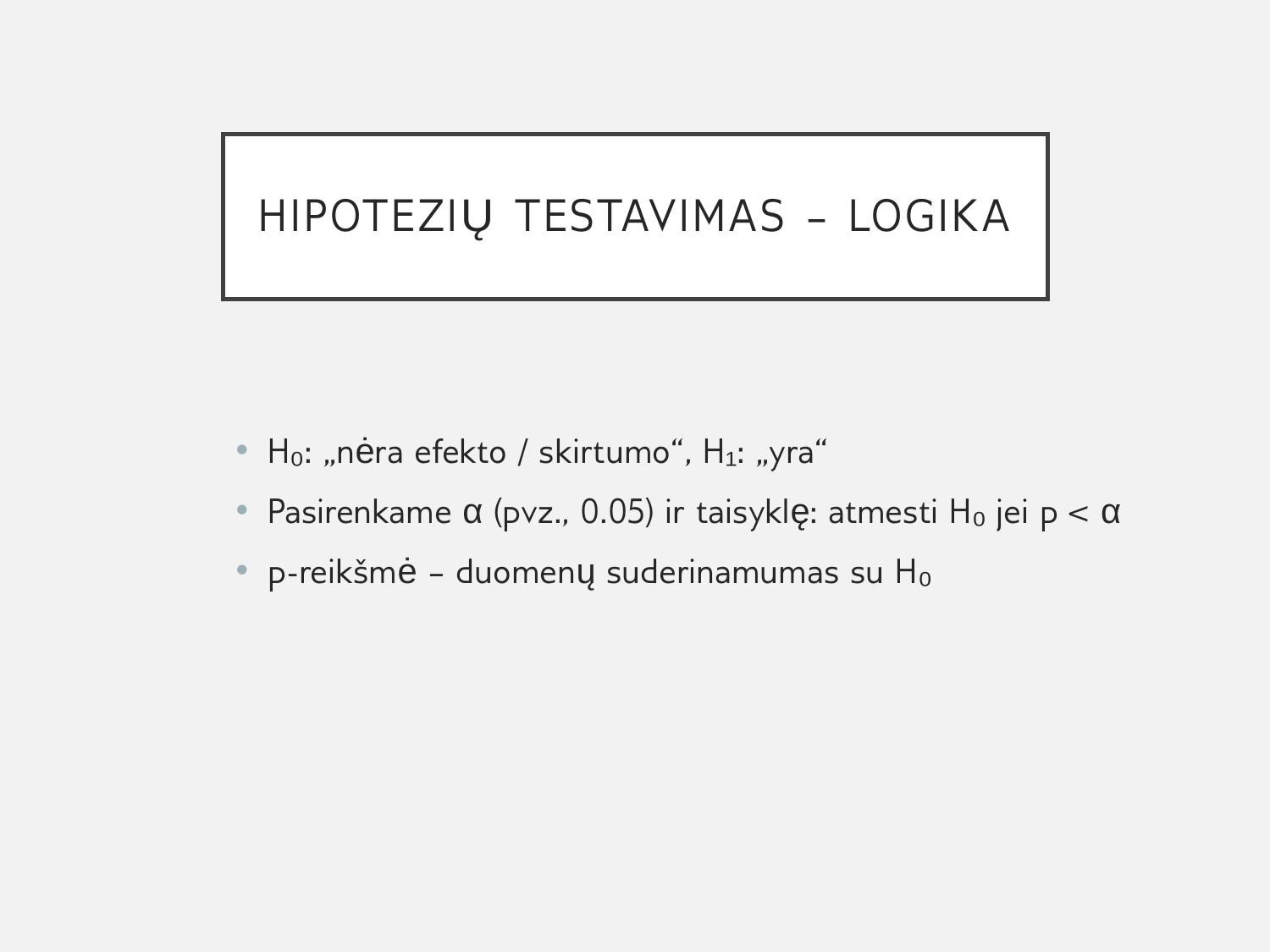

# Hipotezių testavimas – logika

H₀: „nėra efekto / skirtumo“, H₁: „yra“
Pasirenkame α (pvz., 0.05) ir taisyklę: atmesti H₀ jei p < α
p-reikšmė – duomenų suderinamumas su H₀